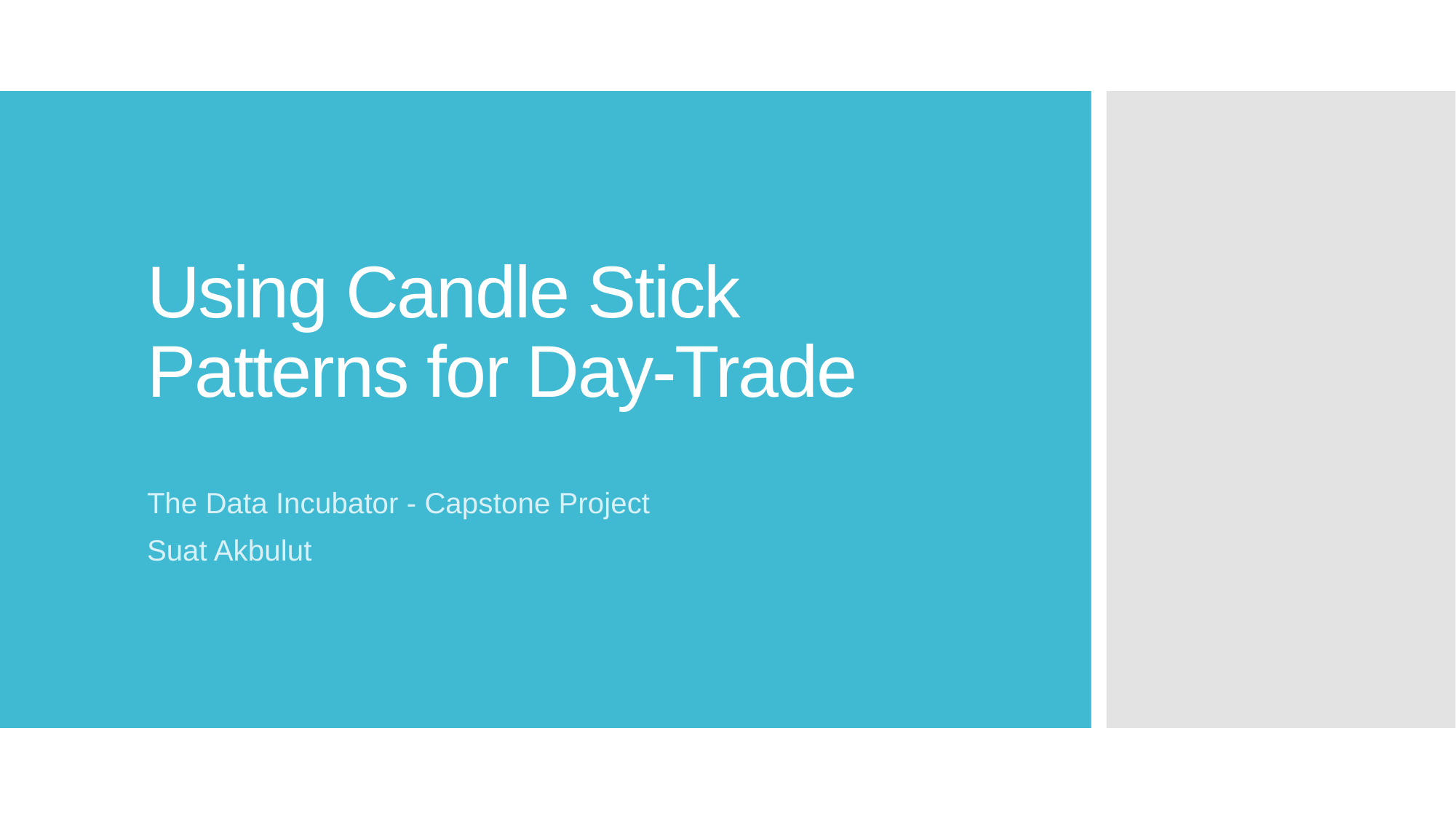

# Using Candle Stick Patterns for Day-Trade
The Data Incubator - Capstone Project
Suat Akbulut